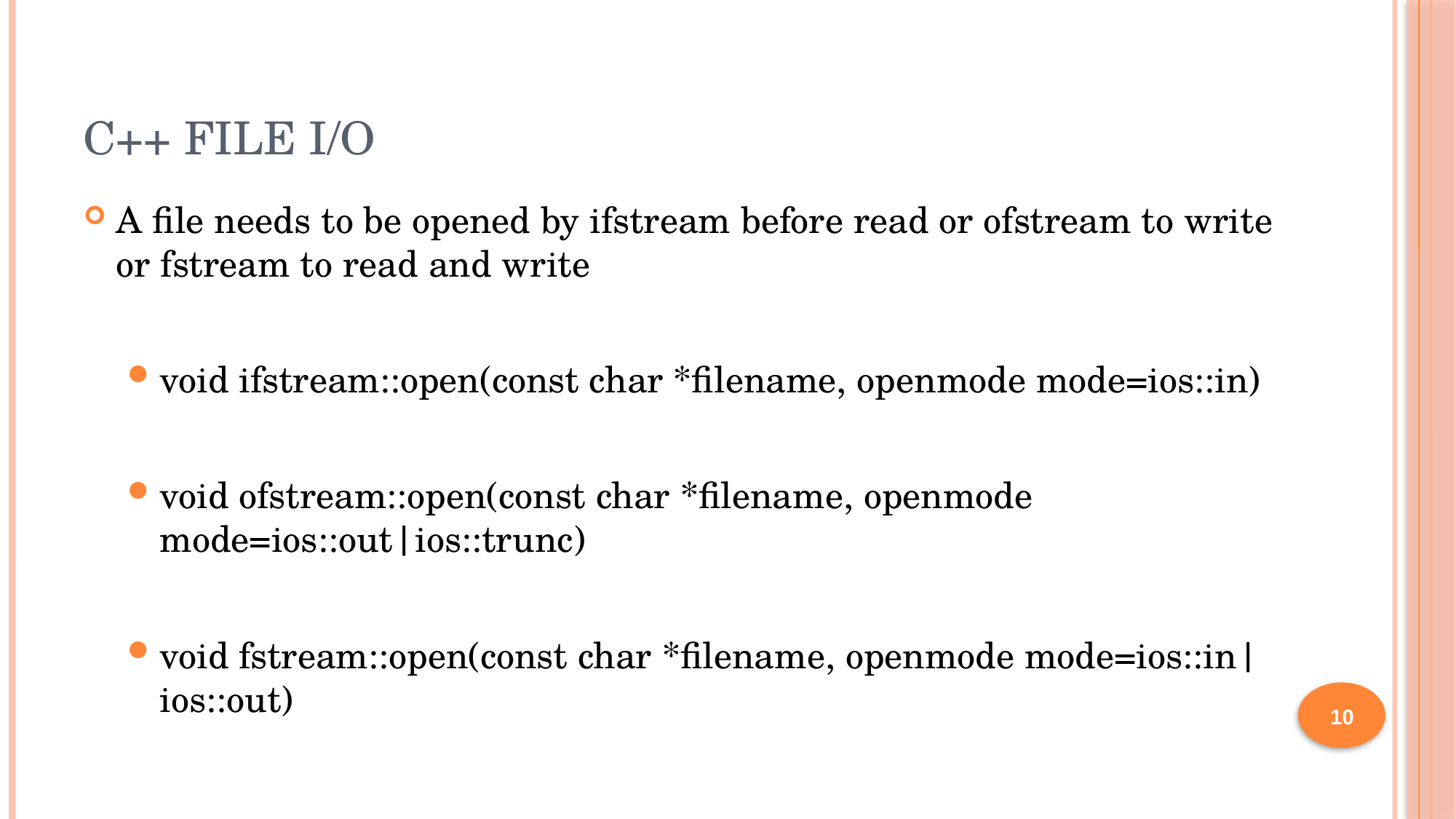

# C++ File I/O
A file needs to be opened by ifstream before read or ofstream to write or fstream to read and write

void ifstream::open(const char *filename, openmode mode=ios::in)

void ofstream::open(const char *filename, openmode mode=ios::out|ios::trunc)

void fstream::open(const char *filename, openmode mode=ios::in|ios::out)
10